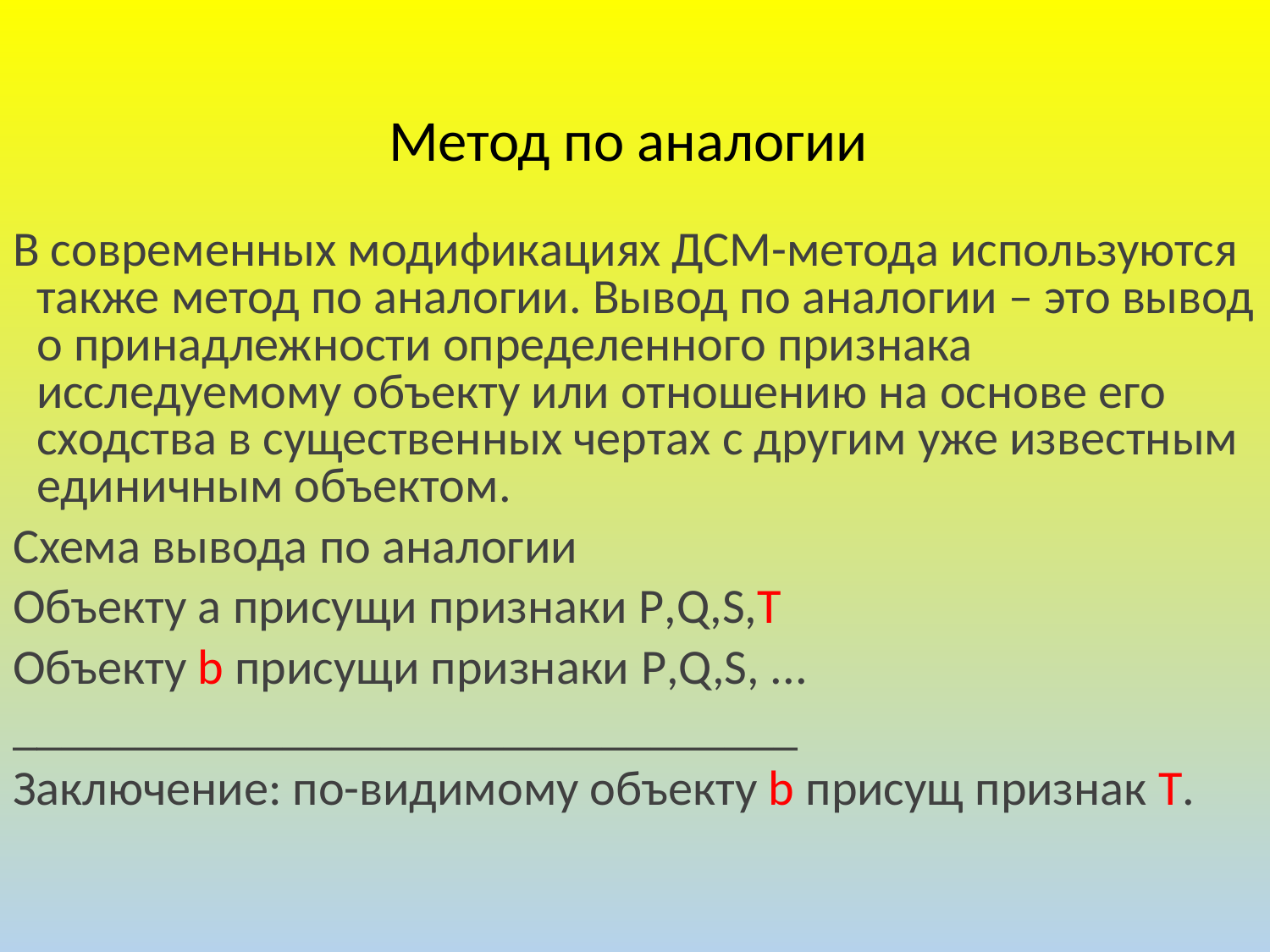

# Метод по аналогии
В современных модификациях ДСМ-метода используются также метод по аналогии. Вывод по аналогии – это вывод о принадлежности определенного признака исследуемому объекту или отношению на основе его сходства в существенных чертах с другим уже известным единичным объектом.
Схема вывода по аналогии
Объекту а присущи признаки P,Q,S,T
Объекту b присущи признаки P,Q,S, ...
________________________________
Заключение: по-видимому объекту b присущ признак Т.